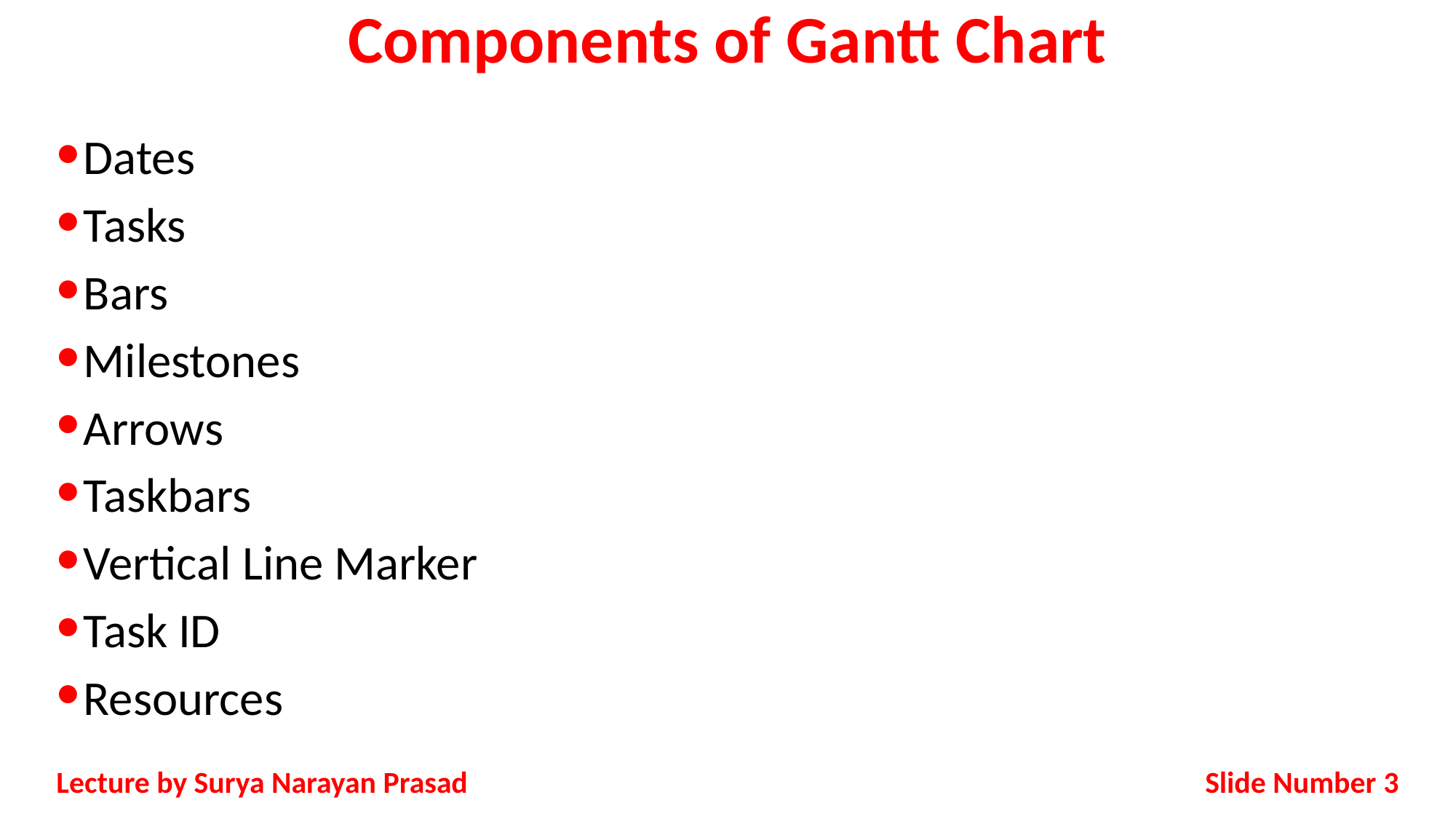

# Components of Gantt Chart
Dates
Tasks
Bars
Milestones
Arrows
Taskbars
Vertical Line Marker
Task ID
Resources
Slide Number 3
Lecture by Surya Narayan Prasad